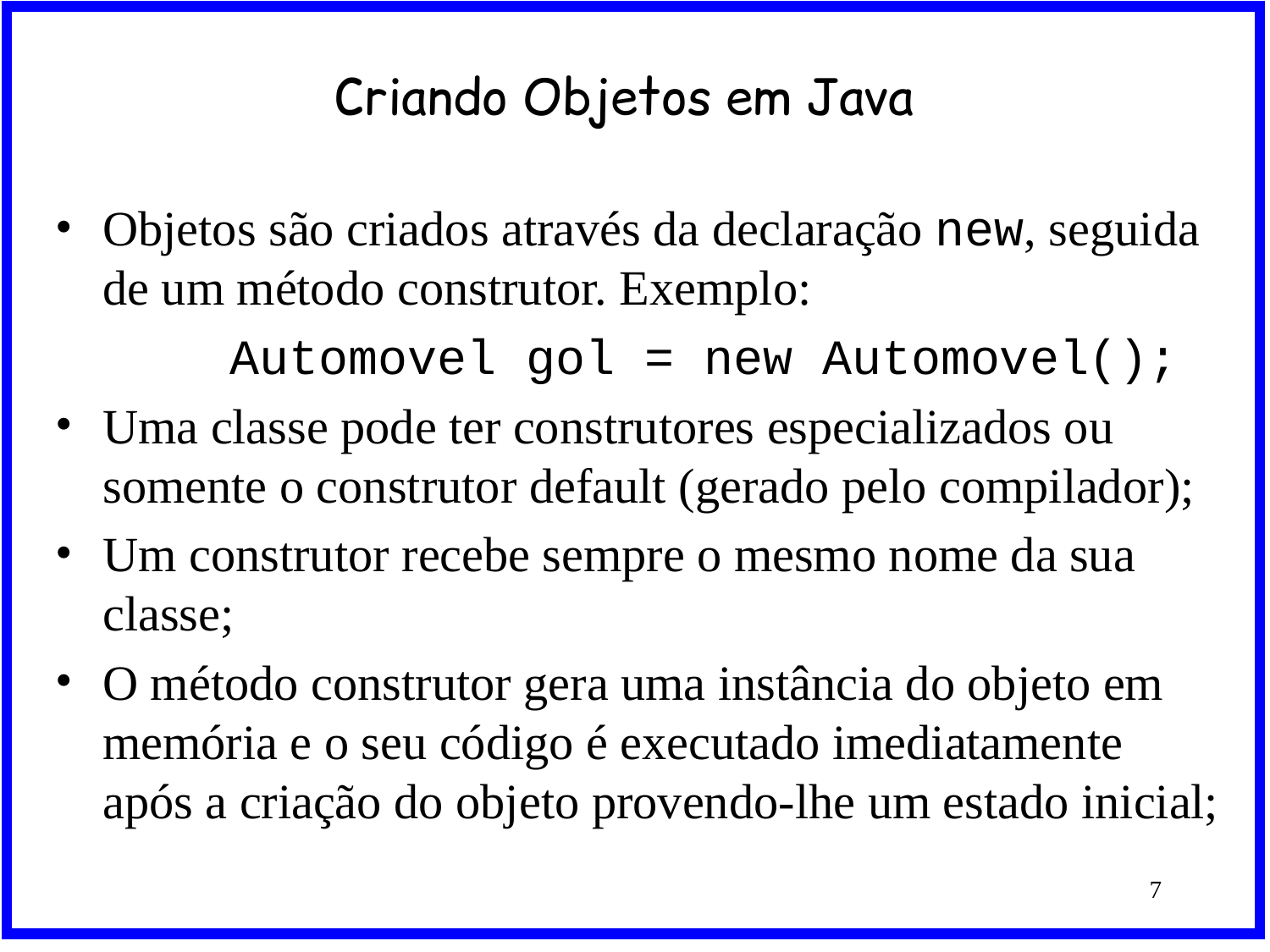

# Criando Objetos em Java
Objetos são criados através da declaração new, seguida de um método construtor. Exemplo:
		Automovel gol = new Automovel();
Uma classe pode ter construtores especializados ou somente o construtor default (gerado pelo compilador);
Um construtor recebe sempre o mesmo nome da sua classe;
O método construtor gera uma instância do objeto em memória e o seu código é executado imediatamente após a criação do objeto provendo-lhe um estado inicial;
7